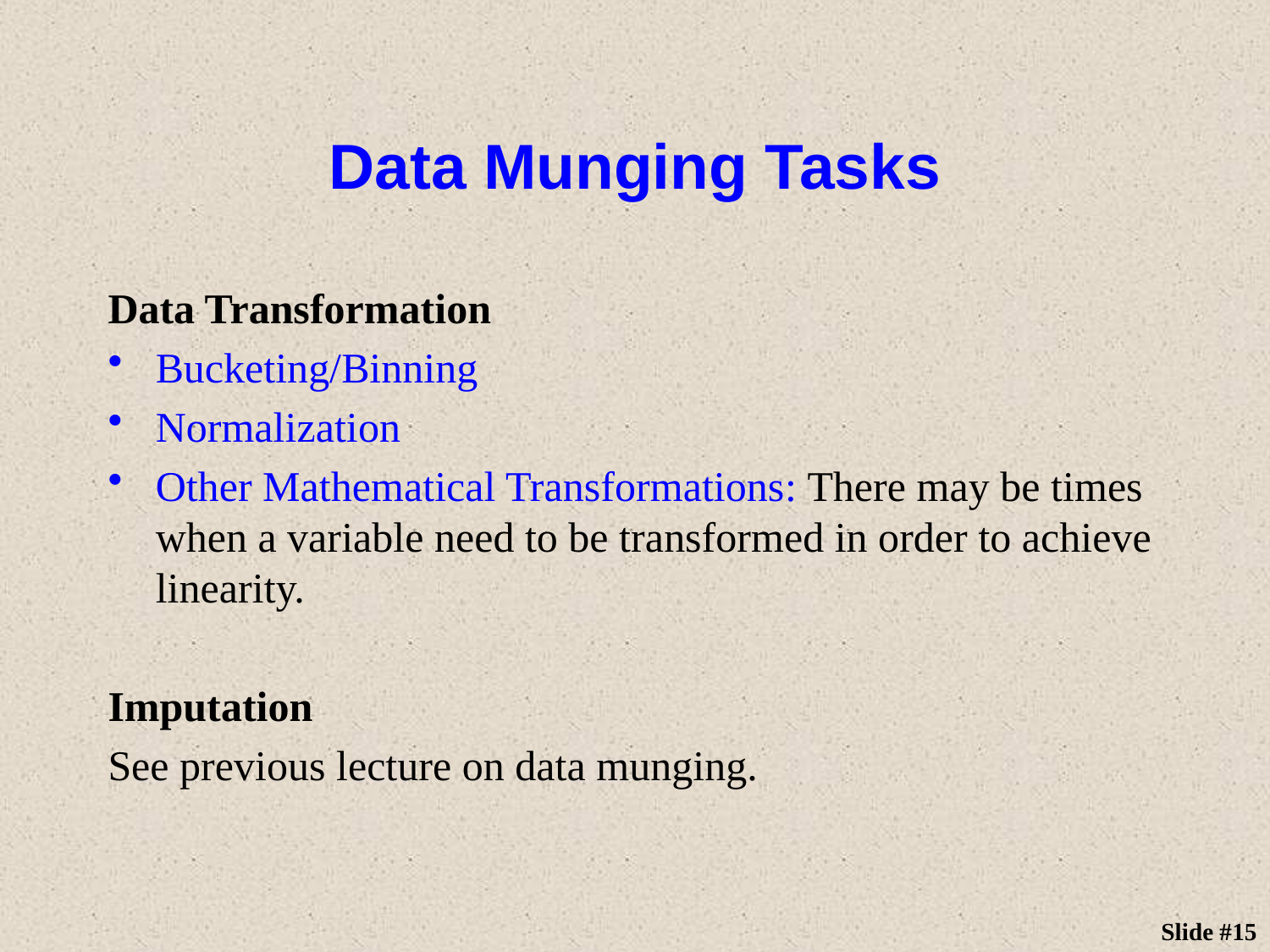

# Data Munging Tasks
Data Transformation
Bucketing/Binning
Normalization
Other Mathematical Transformations: There may be times when a variable need to be transformed in order to achieve linearity.

Imputation
See previous lecture on data munging.
Slide #15